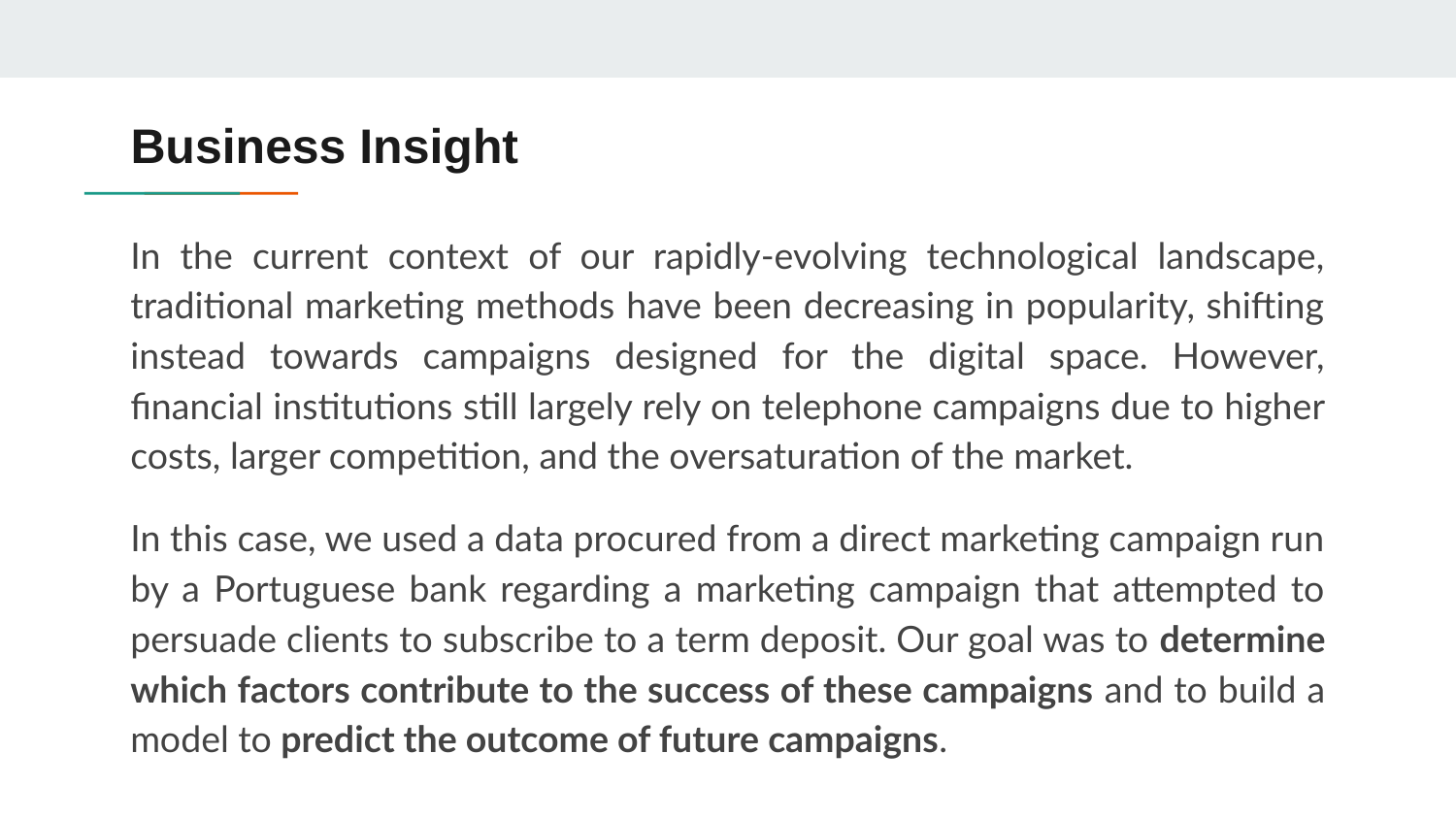

# Business Insight
In the current context of our rapidly-evolving technological landscape, traditional marketing methods have been decreasing in popularity, shifting instead towards campaigns designed for the digital space. However, financial institutions still largely rely on telephone campaigns due to higher costs, larger competition, and the oversaturation of the market.
In this case, we used a data procured from a direct marketing campaign run by a Portuguese bank regarding a marketing campaign that attempted to persuade clients to subscribe to a term deposit. Our goal was to determine which factors contribute to the success of these campaigns and to build a model to predict the outcome of future campaigns.